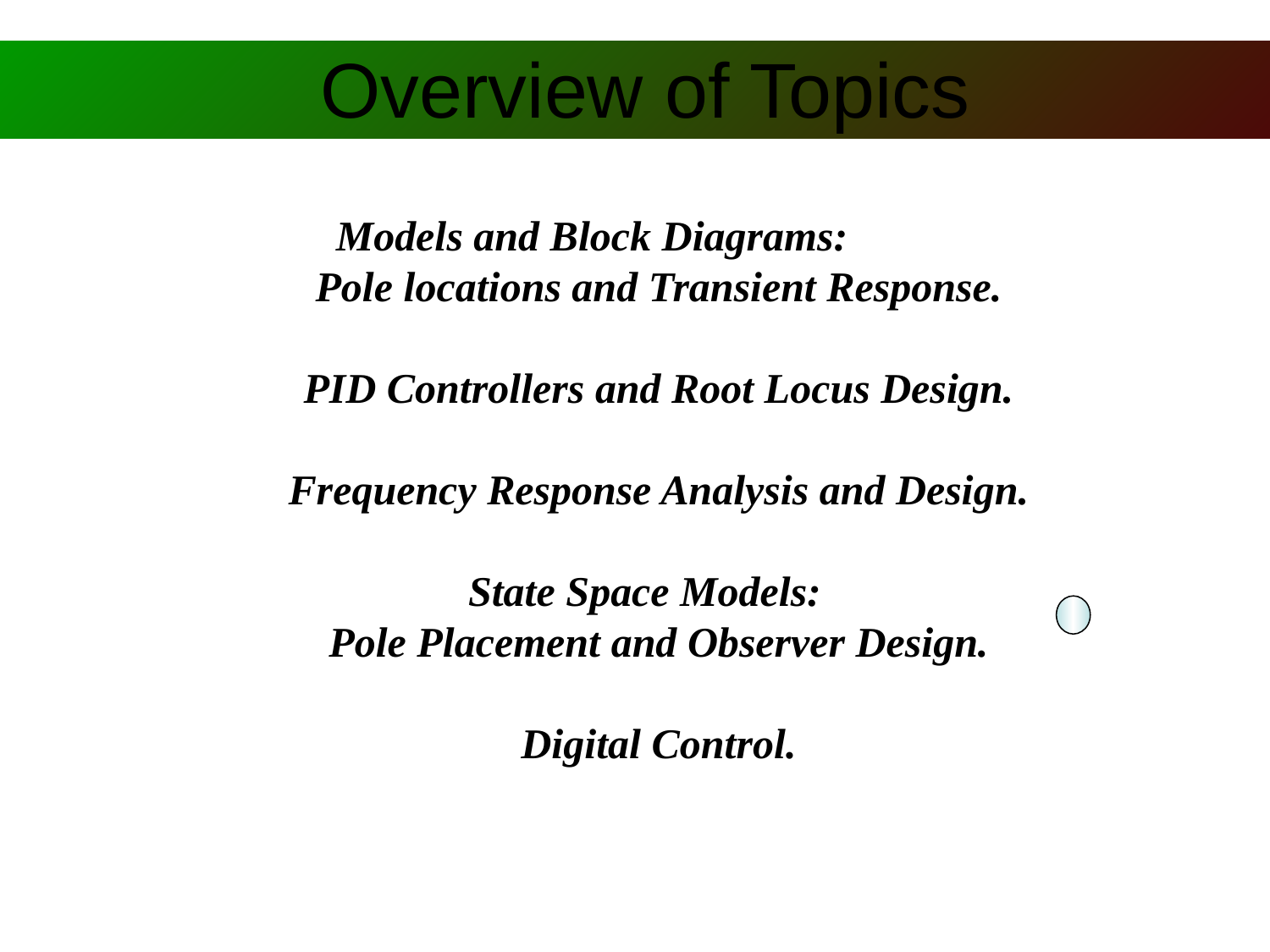

# Overview of Topics

Models and Block Diagrams:
Pole locations and Transient Response.

PID Controllers and Root Locus Design.

Frequency Response Analysis and Design.

State Space Models:
Pole Placement and Observer Design.

Digital Control.